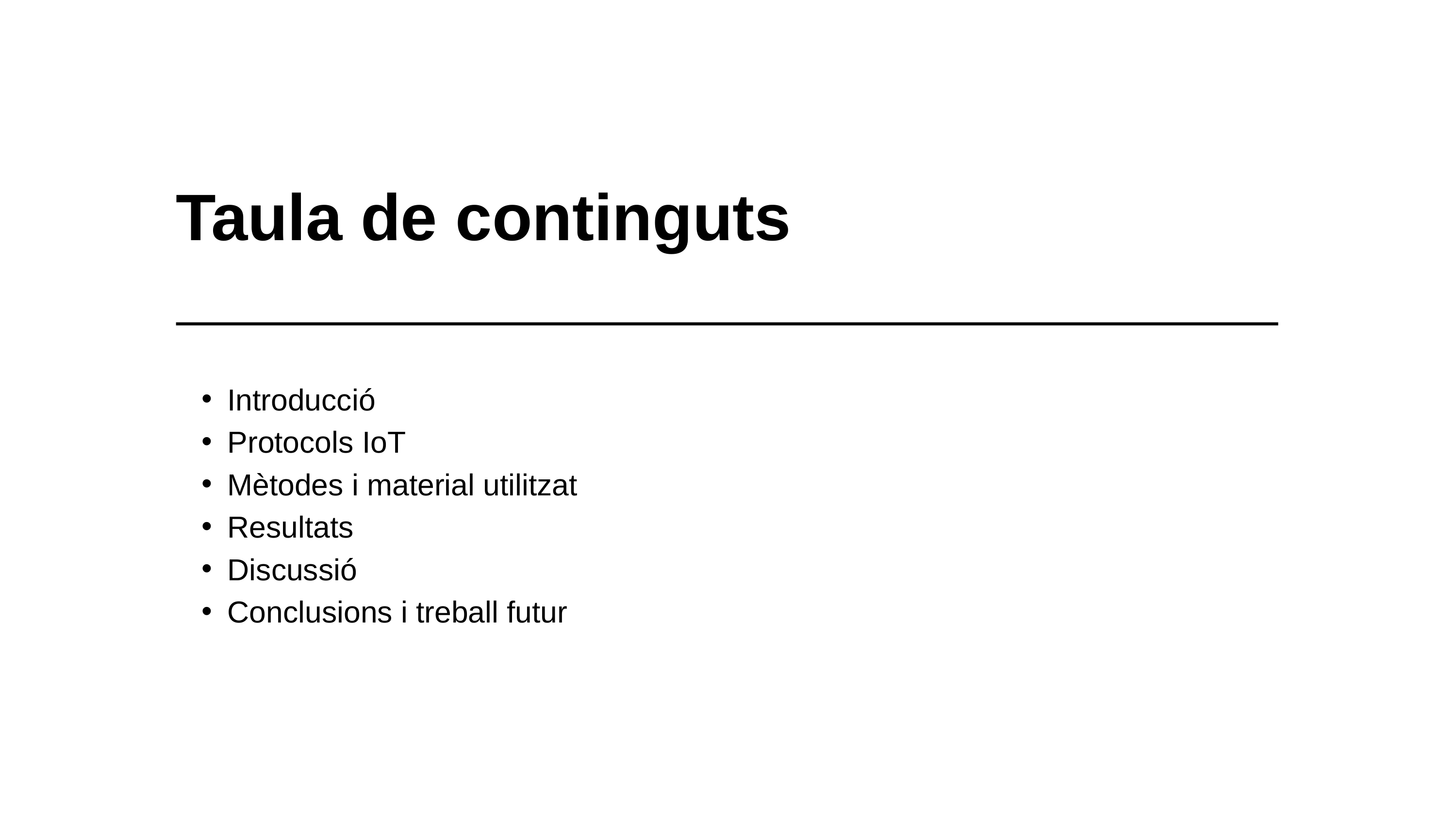

Taula de continguts

Introducció
Protocols IoT
Mètodes i material utilitzat
Resultats
Discussió
Conclusions i treball futur